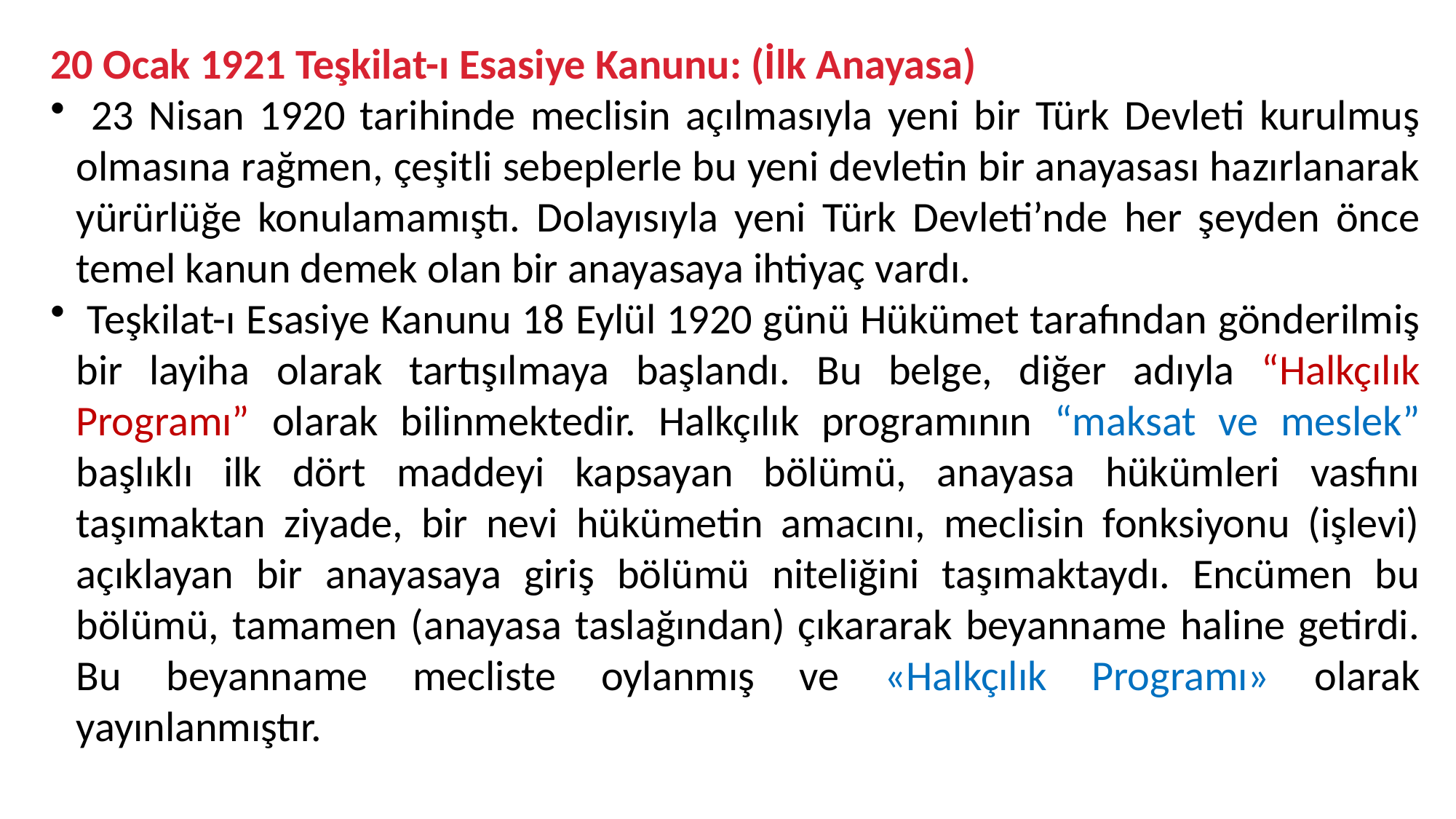

20 Ocak 1921 Teşkilat-ı Esasiye Kanunu: (İlk Anayasa)
 23 Nisan 1920 tarihinde meclisin açılmasıyla yeni bir Türk Devleti kurulmuş olmasına rağmen, çeşitli sebeplerle bu yeni devletin bir anayasası hazırlanarak yürürlüğe konulamamıştı. Dolayısıyla yeni Türk Devleti’nde her şeyden önce temel kanun demek olan bir anayasaya ihtiyaç vardı.
 Teşkilat-ı Esasiye Kanunu 18 Eylül 1920 günü Hükümet tarafından gönderilmiş bir layiha olarak tartışılmaya başlandı. Bu belge, diğer adıyla “Halkçılık Programı” olarak bilinmektedir. Halkçılık programının “maksat ve meslek” başlıklı ilk dört maddeyi kapsayan bölümü, anayasa hükümleri vasfını taşımaktan ziyade, bir nevi hükümetin amacını, meclisin fonksiyonu (işlevi) açıklayan bir anayasaya giriş bölümü niteliğini taşımaktaydı. Encümen bu bölümü, tamamen (anayasa taslağından) çıkararak beyanname haline getirdi. Bu beyanname mecliste oylanmış ve «Halkçılık Programı» olarak yayınlanmıştır.